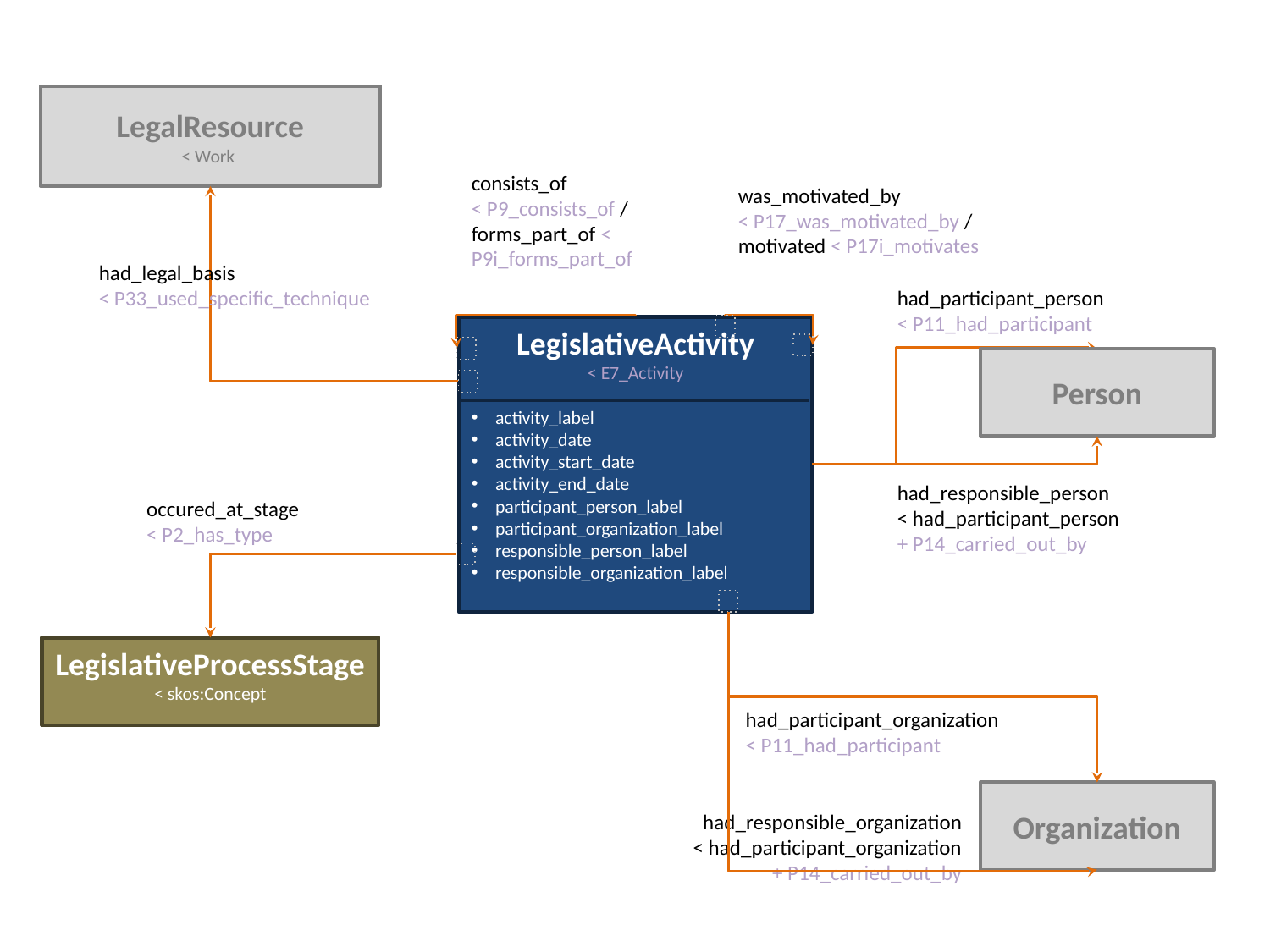

LegalResource
< Work
consists_of
< P9_consists_of /
forms_part_of < P9i_forms_part_of
was_motivated_by
< P17_was_motivated_by /
motivated < P17i_motivates
had_legal_basis
< P33_used_specific_technique
had_participant_person
< P11_had_participant

LegislativeActivity
< E7_Activity

activity_label
activity_date
activity_start_date
activity_end_date
participant_person_label
participant_organization_label
responsible_person_label
responsible_organization_label

Person

had_responsible_person
< had_participant_person
+ P14_carried_out_by
occured_at_stage
< P2_has_type

LegislativeProcessStage
< skos:Concept

had_participant_organization
< P11_had_participant
Organization
had_responsible_organization
< had_participant_organization
+ P14_carried_out_by